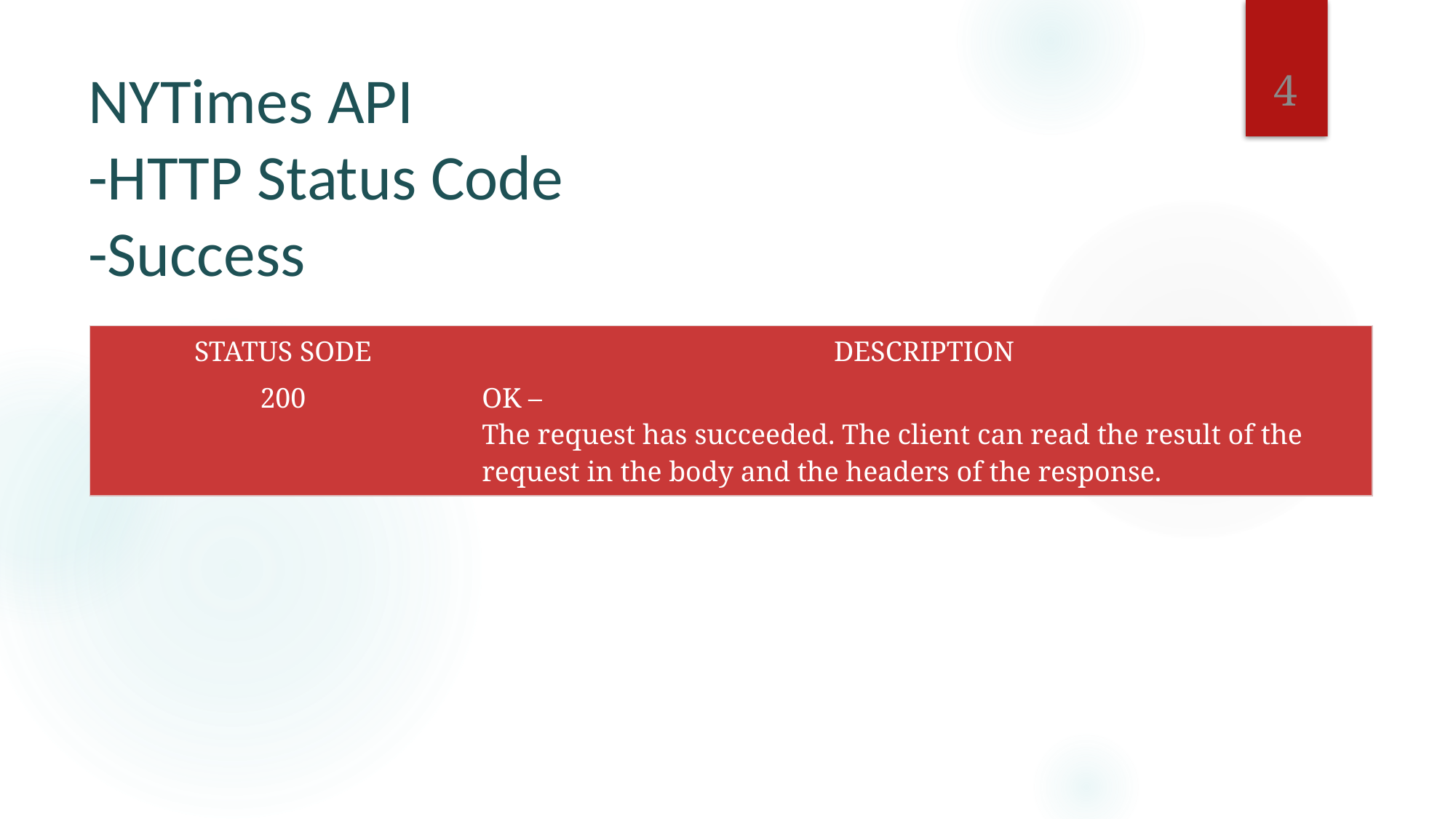

4
# NYTimes API -HTTP Status Code -Success
| STATUS SODE | DESCRIPTION |
| --- | --- |
| 200 | OK – The request has succeeded. The client can read the result of the request in the body and the headers of the response. |